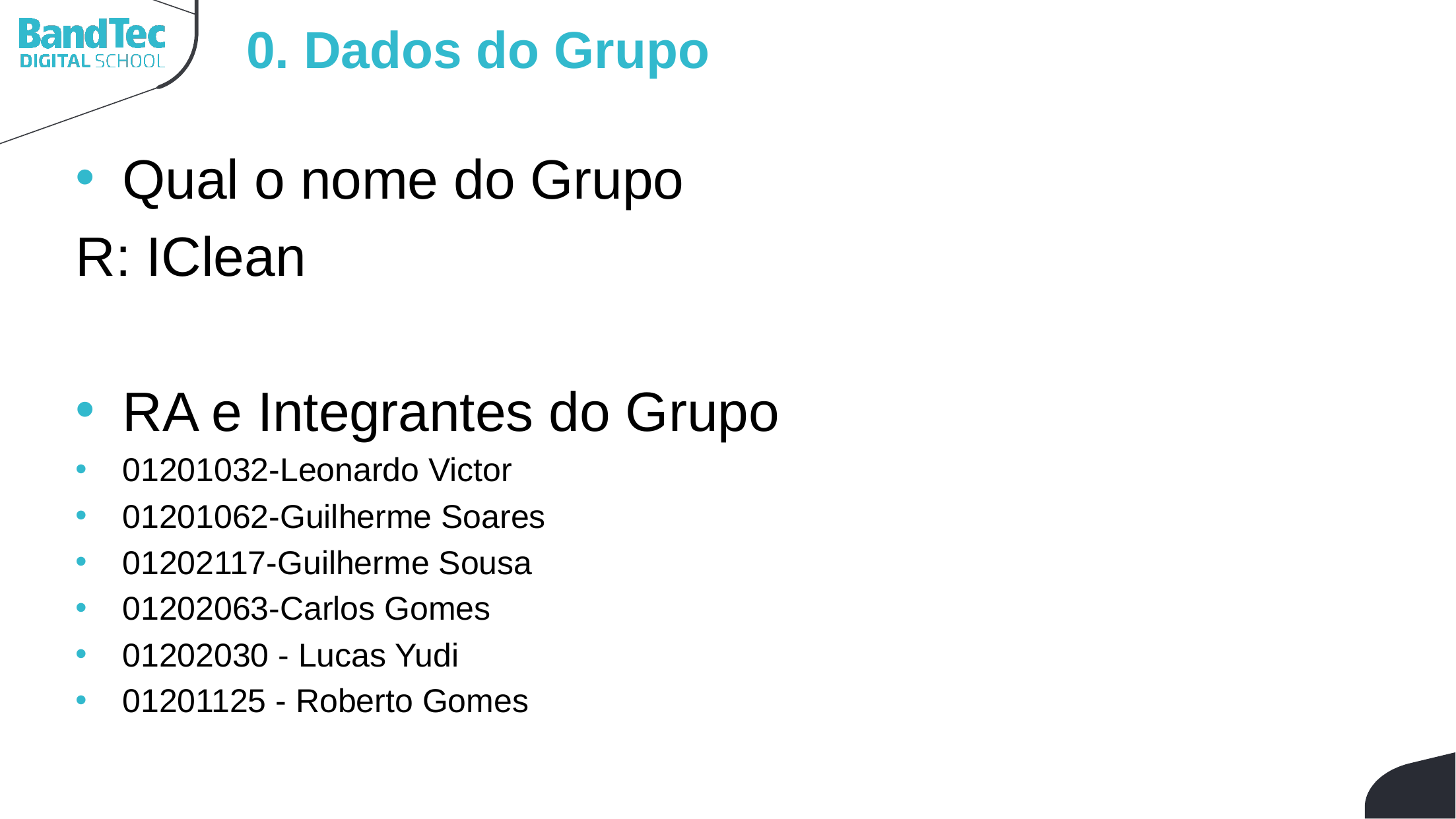

0. Dados do Grupo
Qual o nome do Grupo
R: IClean

RA e Integrantes do Grupo
01201032-Leonardo Victor
01201062-Guilherme Soares
01202117-Guilherme Sousa
01202063-Carlos Gomes
01202030 - Lucas Yudi
01201125 - Roberto Gomes
2